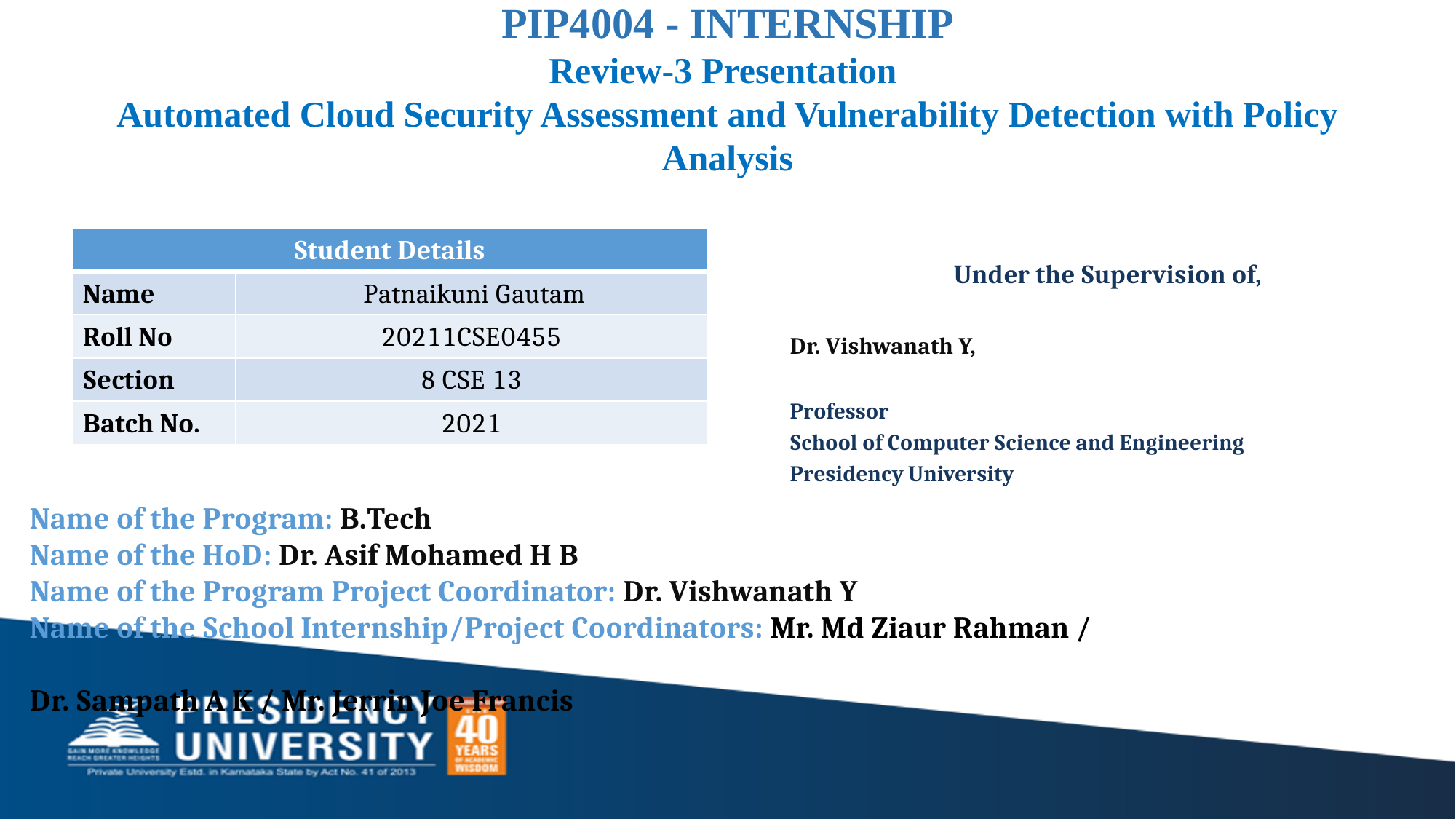

PIP4004 - INTERNSHIP
Review-3 Presentation
Automated Cloud Security Assessment and Vulnerability Detection with Policy Analysis
| Student Details |  |
| --- | --- |
| Name | Patnaikuni Gautam |
| Roll No | 20211CSE0455 |
| Section | 8 CSE 13 |
| Batch No. | 2021 |
Under the Supervision of,

Dr. Vishwanath Y,

Professor
School of Computer Science and Engineering
Presidency University

Name of the Program: B.Tech
Name of the HoD: Dr. Asif Mohamed H B
Name of the Program Project Coordinator: Dr. Vishwanath Y
Name of the School Internship/Project Coordinators: Mr. Md Ziaur Rahman /
 													    Dr. Sampath A K / Mr. Jerrin Joe Francis